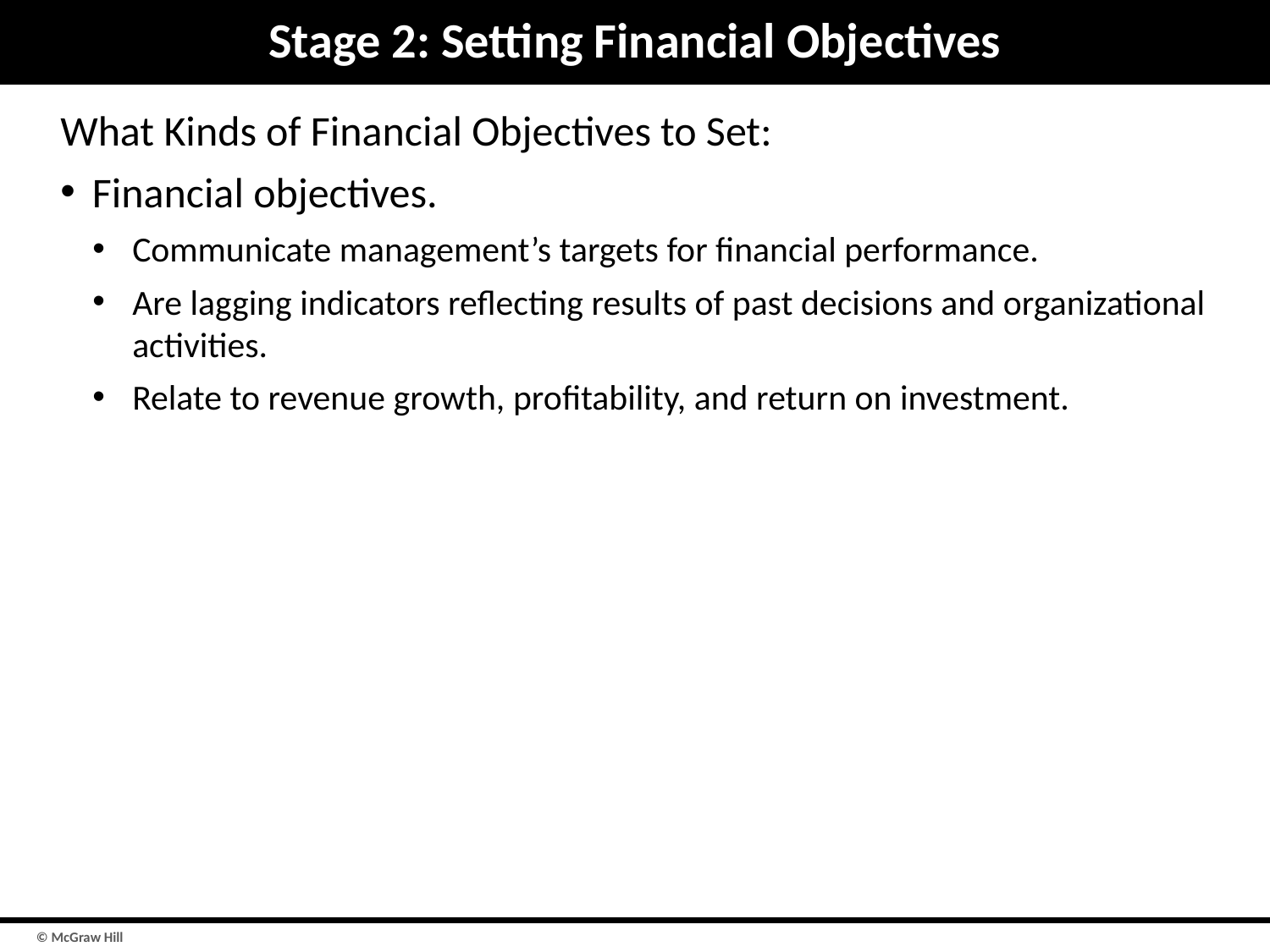

# Stage 2: Setting Financial Objectives
What Kinds of Financial Objectives to Set:
Financial objectives.
Communicate management’s targets for financial performance.
Are lagging indicators reflecting results of past decisions and organizational activities.
Relate to revenue growth, profitability, and return on investment.